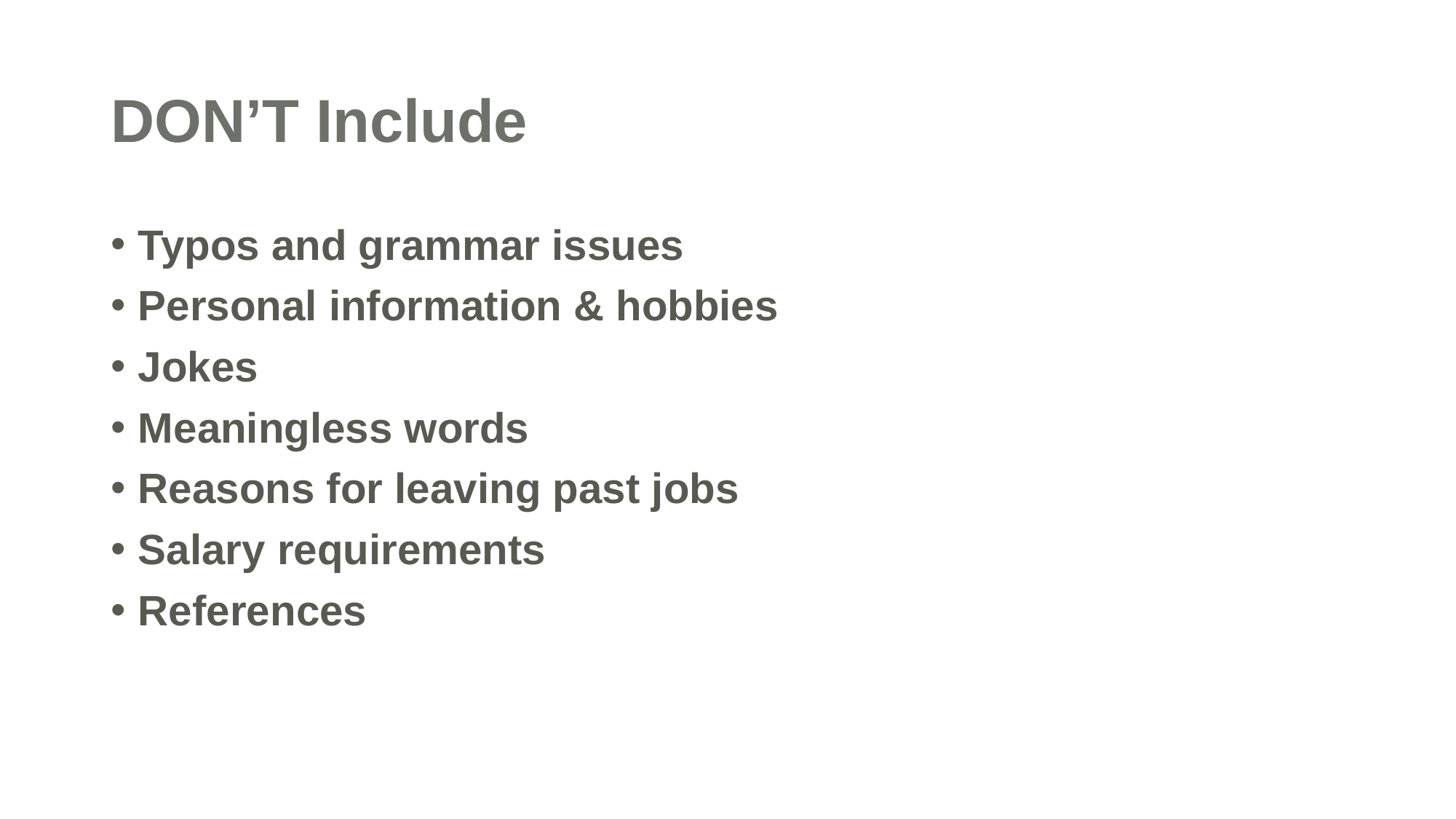

# DON’T Include
Typos and grammar issues
Personal information & hobbies
Jokes
Meaningless words
Reasons for leaving past jobs
Salary requirements
References